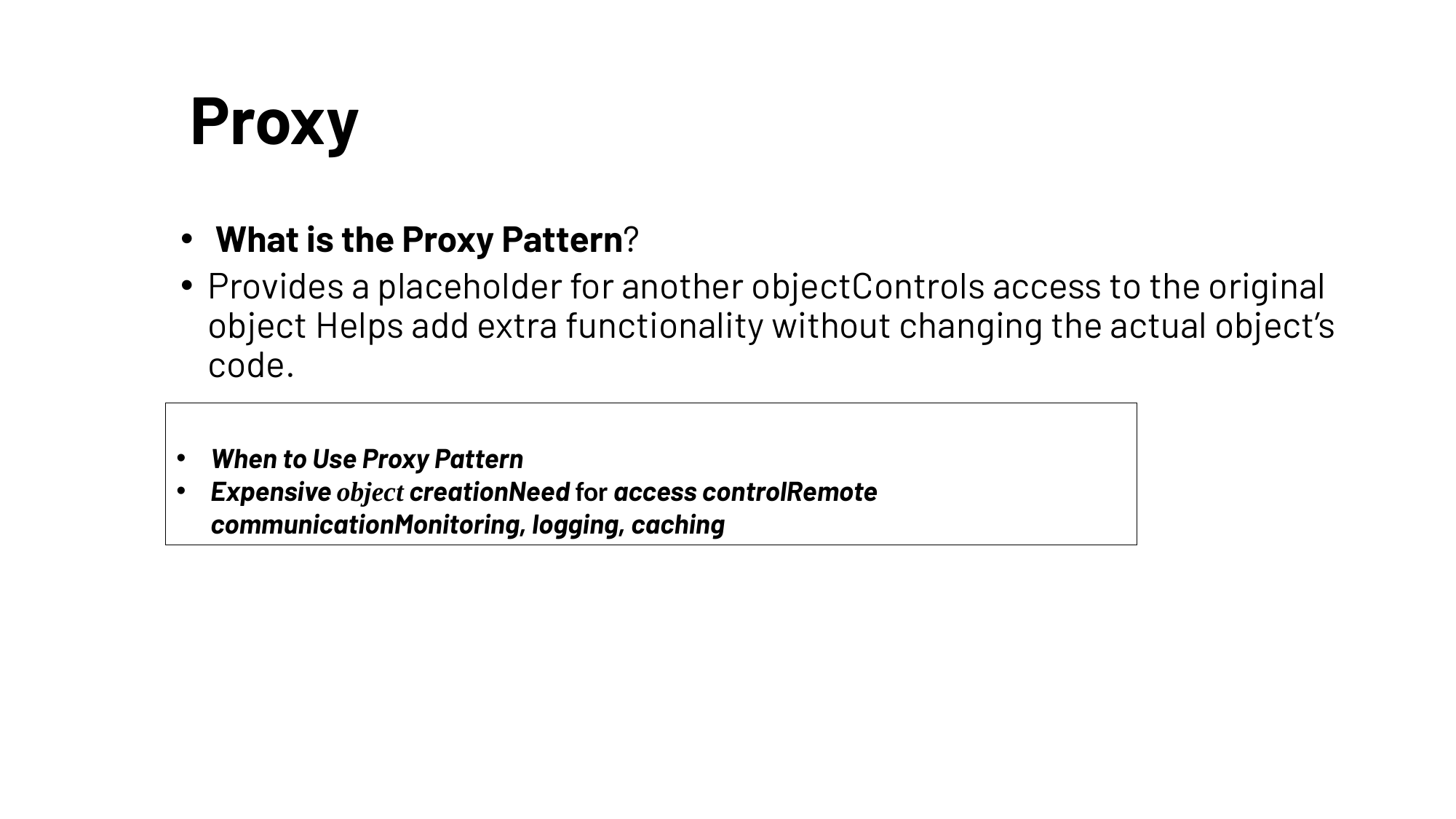

# Proxy
 What is the Proxy Pattern?
Provides a placeholder for another objectControls access to the original object Helps add extra functionality without changing the actual object’s code.

When to Use Proxy Pattern
Expensive object creationNeed for access controlRemote communicationMonitoring, logging, caching